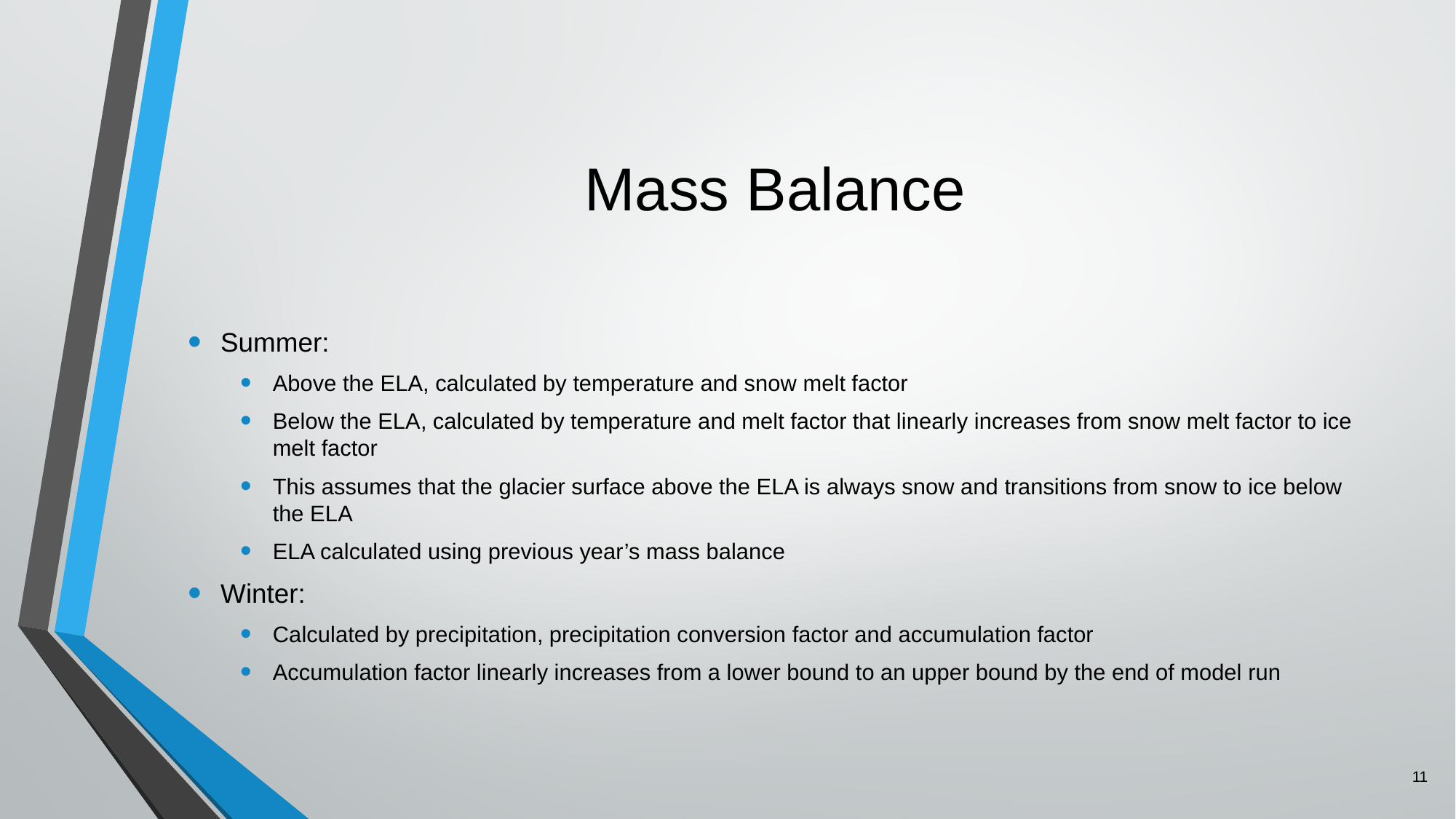

# Mass Balance
Summer:
Above the ELA, calculated by temperature and snow melt factor
Below the ELA, calculated by temperature and melt factor that linearly increases from snow melt factor to ice melt factor
This assumes that the glacier surface above the ELA is always snow and transitions from snow to ice below the ELA
ELA calculated using previous year’s mass balance
Winter:
Calculated by precipitation, precipitation conversion factor and accumulation factor
Accumulation factor linearly increases from a lower bound to an upper bound by the end of model run
11